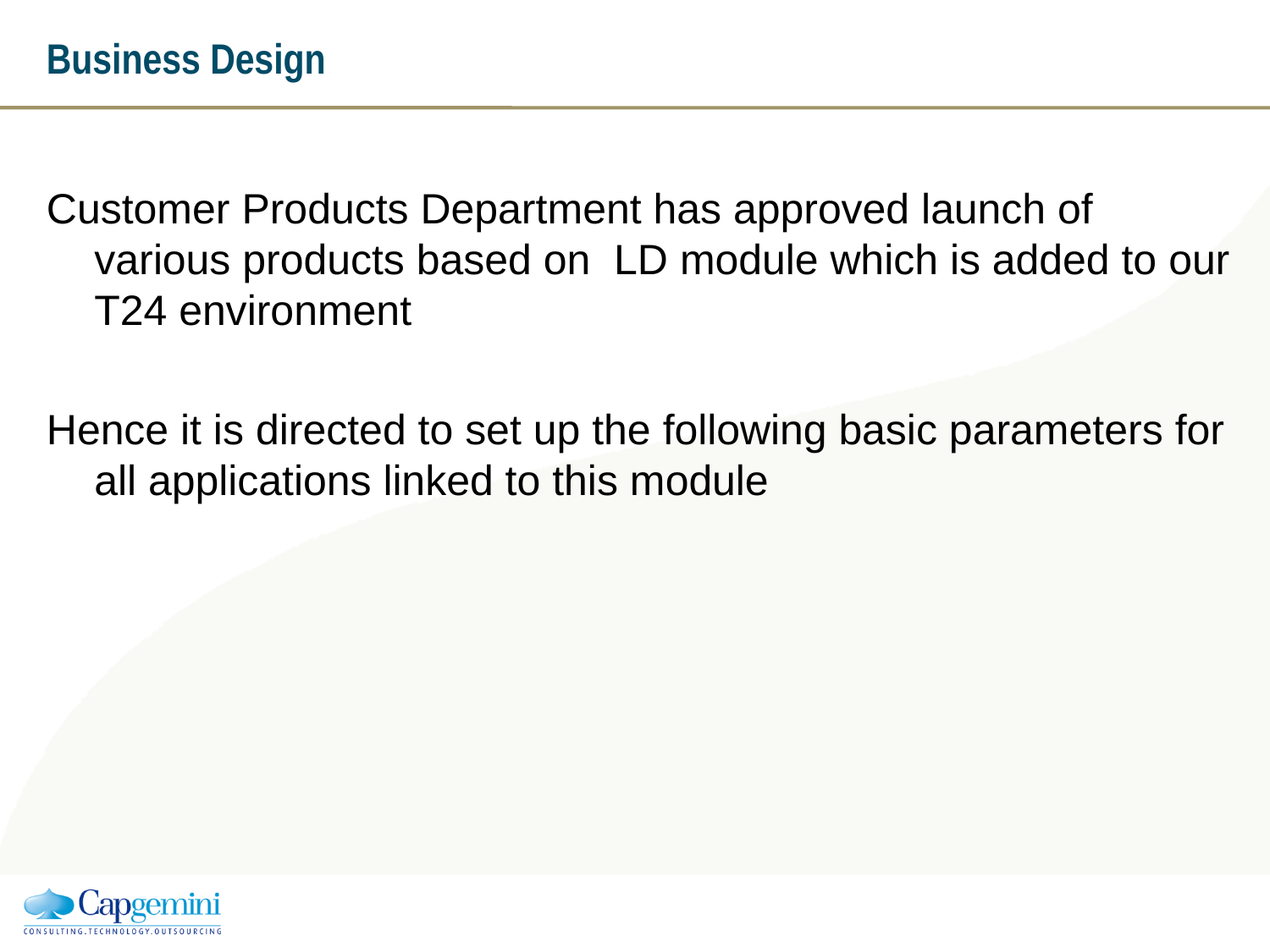

# Business Design
Customer Products Department has approved launch of  various products based on  LD module which is added to our T24 environment

Hence it is directed to set up the following basic parameters for all applications linked to this module